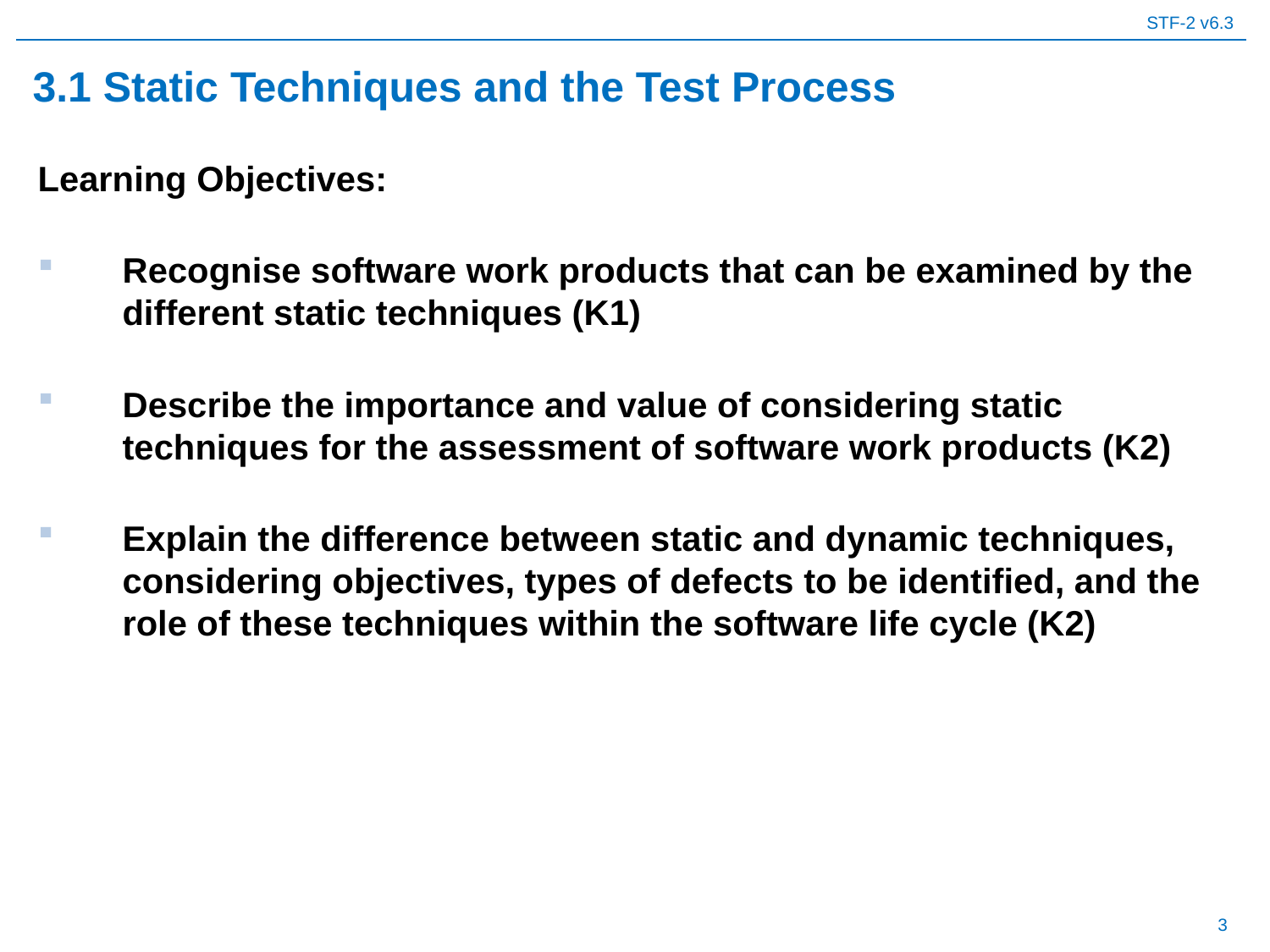

# 3.1 Static Techniques and the Test Process
Learning Objectives:
Recognise software work products that can be examined by the different static techniques (K1)
Describe the importance and value of considering static techniques for the assessment of software work products (K2)
Explain the difference between static and dynamic techniques, considering objectives, types of defects to be identified, and the role of these techniques within the software life cycle (K2)